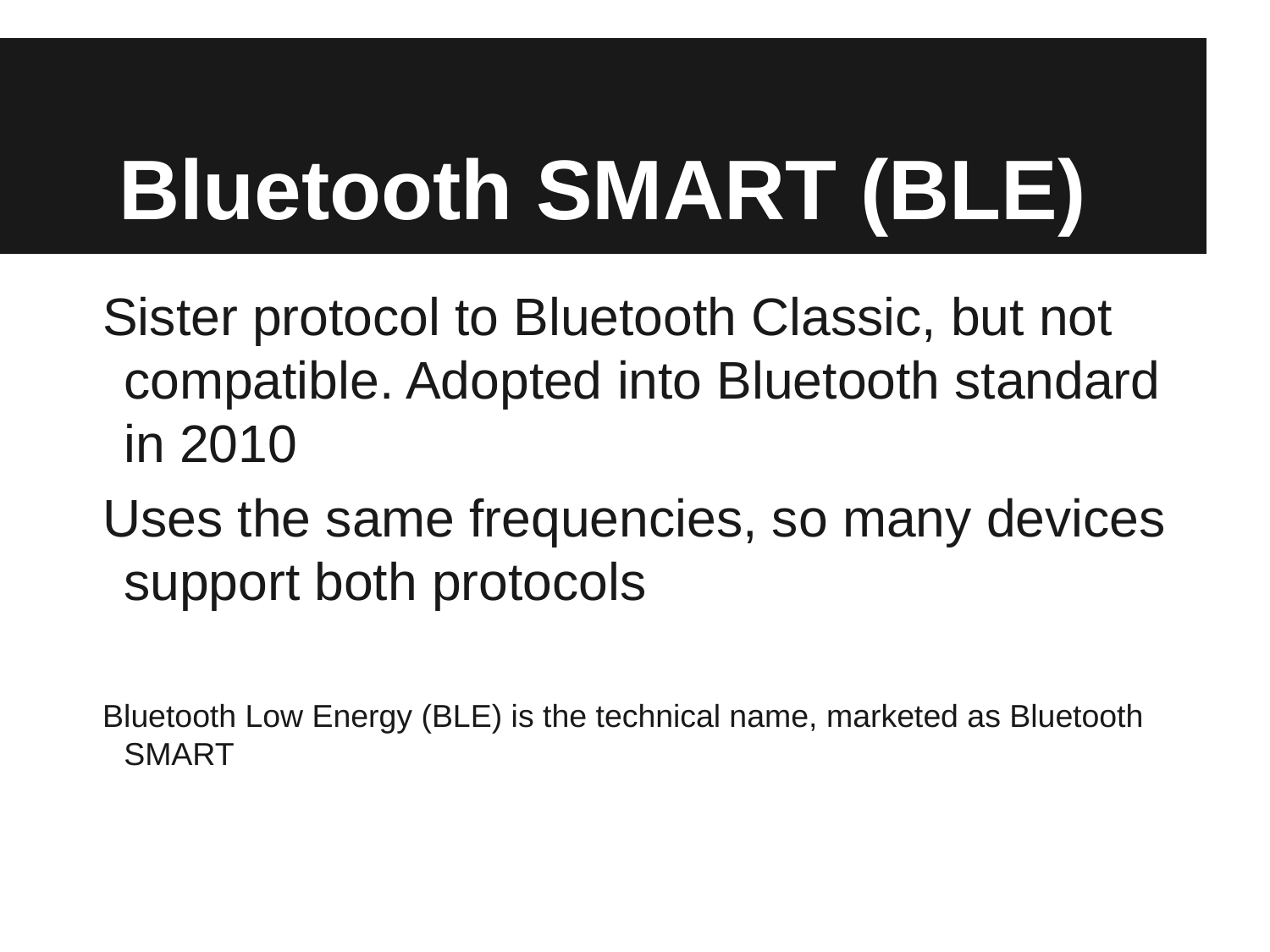

# Bluetooth SMART (BLE)
Sister protocol to Bluetooth Classic, but not compatible. Adopted into Bluetooth standard in 2010
Uses the same frequencies, so many devices support both protocols

Bluetooth Low Energy (BLE) is the technical name, marketed as Bluetooth SMART